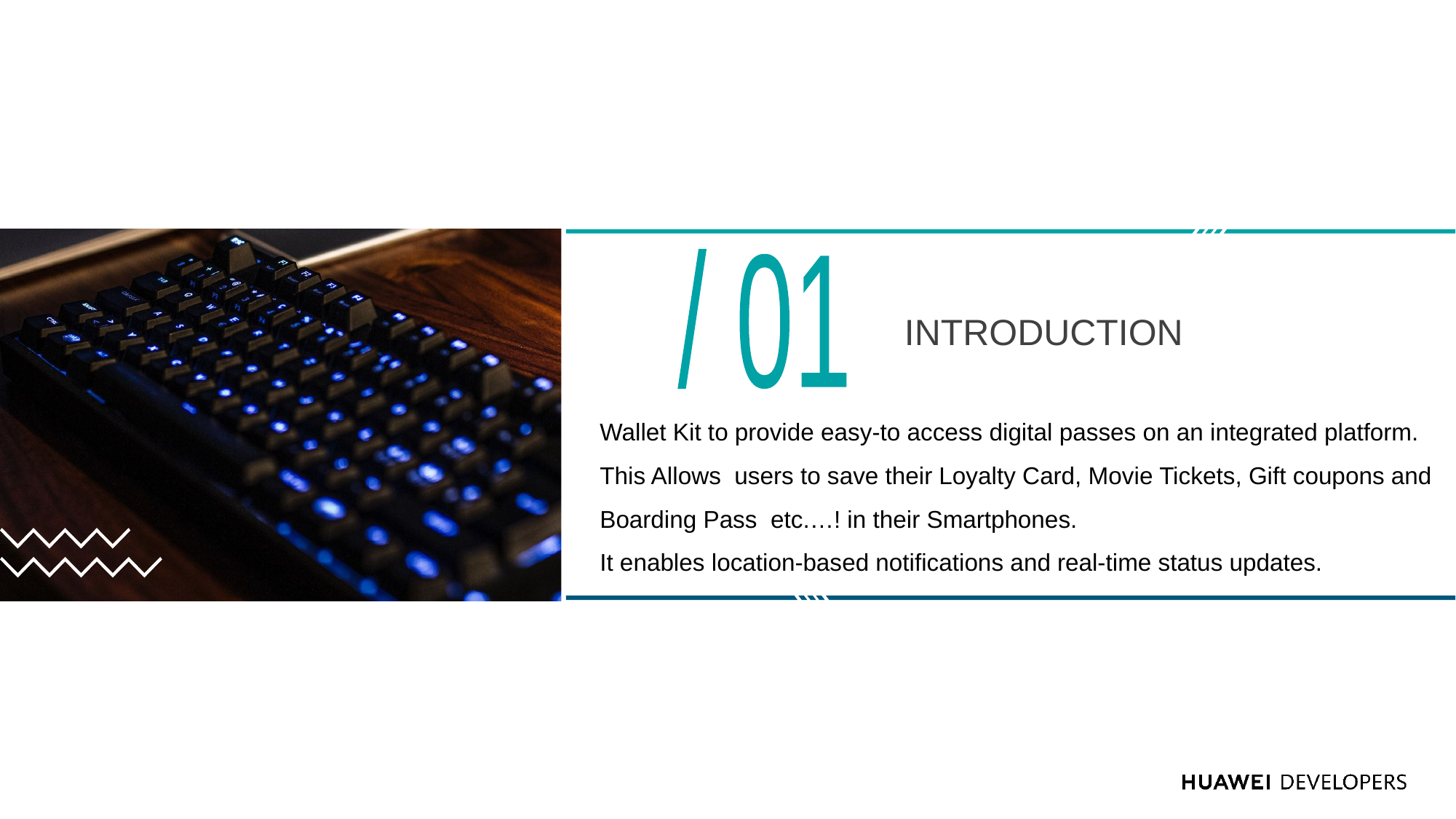

/ 01
INTRODUCTION
Wallet Kit to provide easy-to access digital passes on an integrated platform. This Allows  users to save their Loyalty Card, Movie Tickets, Gift coupons and Boarding Pass  etc.…! in their Smartphones.
It enables location-based notifications and real-time status updates.